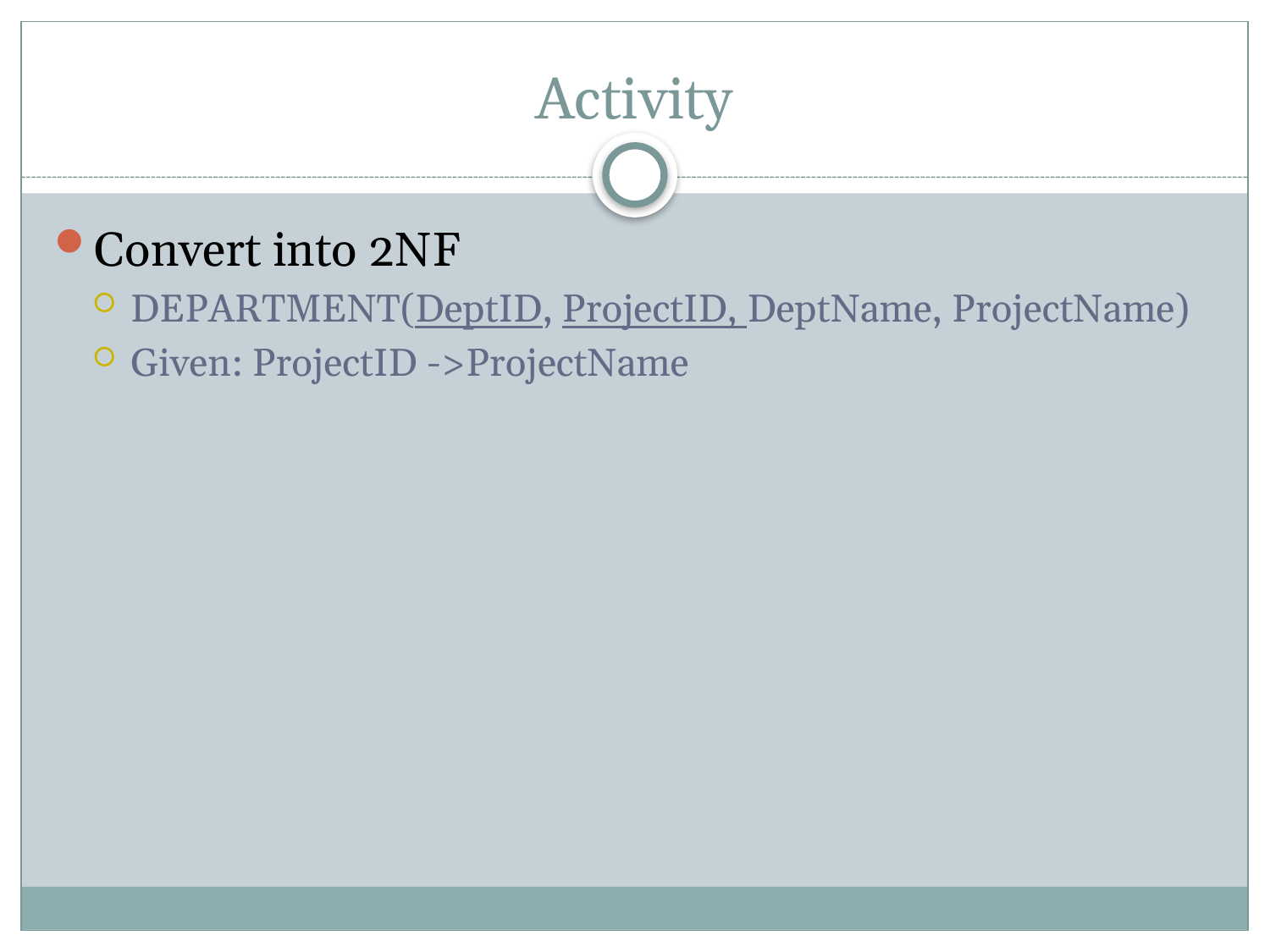

# Activity
Convert into 2NF
DEPARTMENT(DeptID, ProjectID, DeptName, ProjectName)
Given: ProjectID ->ProjectName